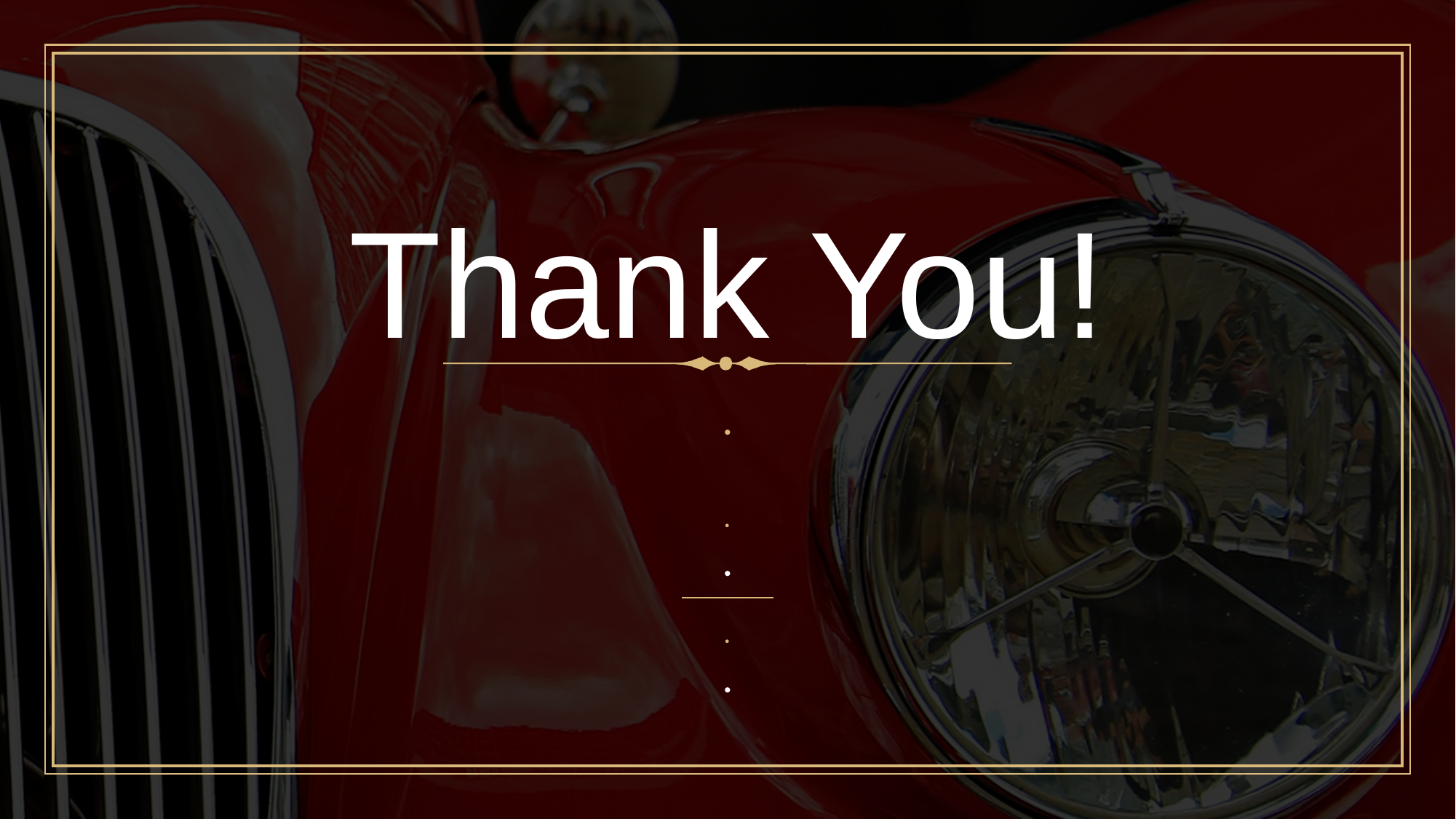

# Thank You!
.
.
.
.
.